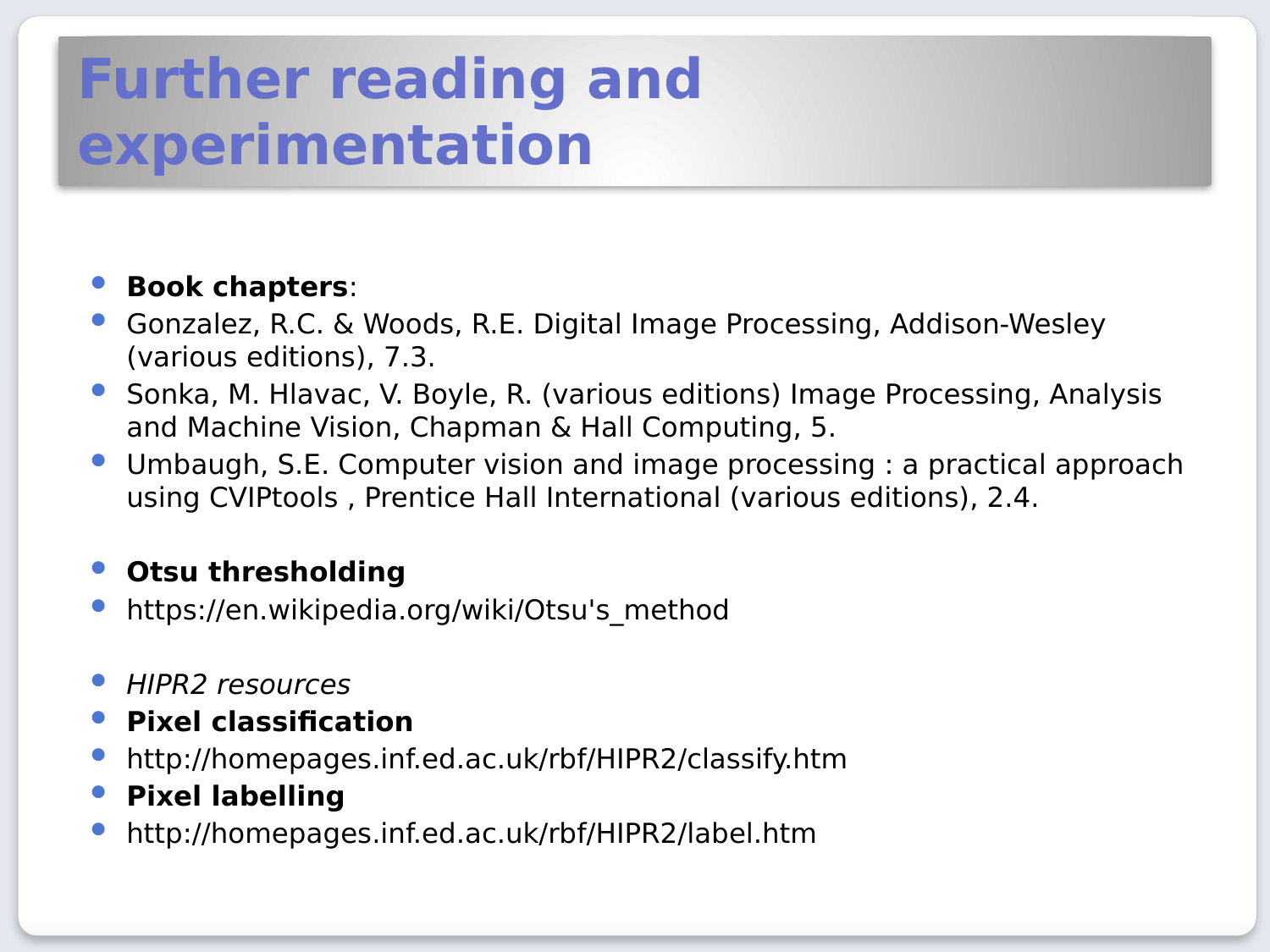

# Further reading and experimentation
Book chapters:
Gonzalez, R.C. & Woods, R.E. Digital Image Processing, Addison-Wesley  (various editions), 7.3.
Sonka, M. Hlavac, V. Boyle, R. (various editions) Image Processing, Analysis and Machine Vision, Chapman & Hall Computing, 5.
Umbaugh, S.E. Computer vision and image processing : a practical approach using CVIPtools , Prentice Hall International (various editions), 2.4.

Otsu thresholding
https://en.wikipedia.org/wiki/Otsu's_method

HIPR2 resources
Pixel classification
http://homepages.inf.ed.ac.uk/rbf/HIPR2/classify.htm
Pixel labelling
http://homepages.inf.ed.ac.uk/rbf/HIPR2/label.htm